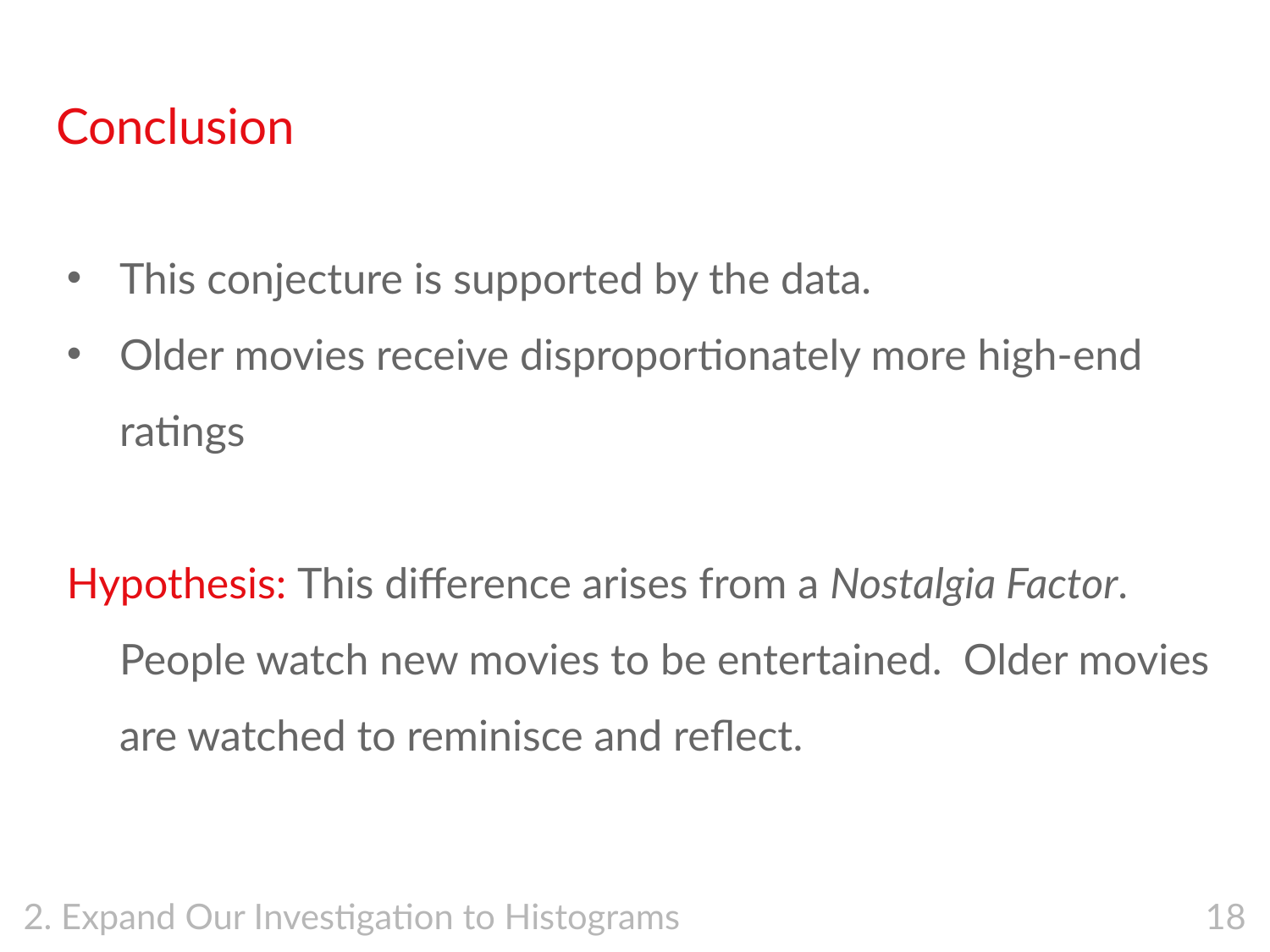

# Conclusion
This conjecture is supported by the data.
Older movies receive disproportionately more high-end ratings

Hypothesis: This difference arises from a Nostalgia Factor.  People watch new movies to be entertained.  Older movies are watched to reminisce and reflect.
2. Expand Our Investigation to Histograms
18